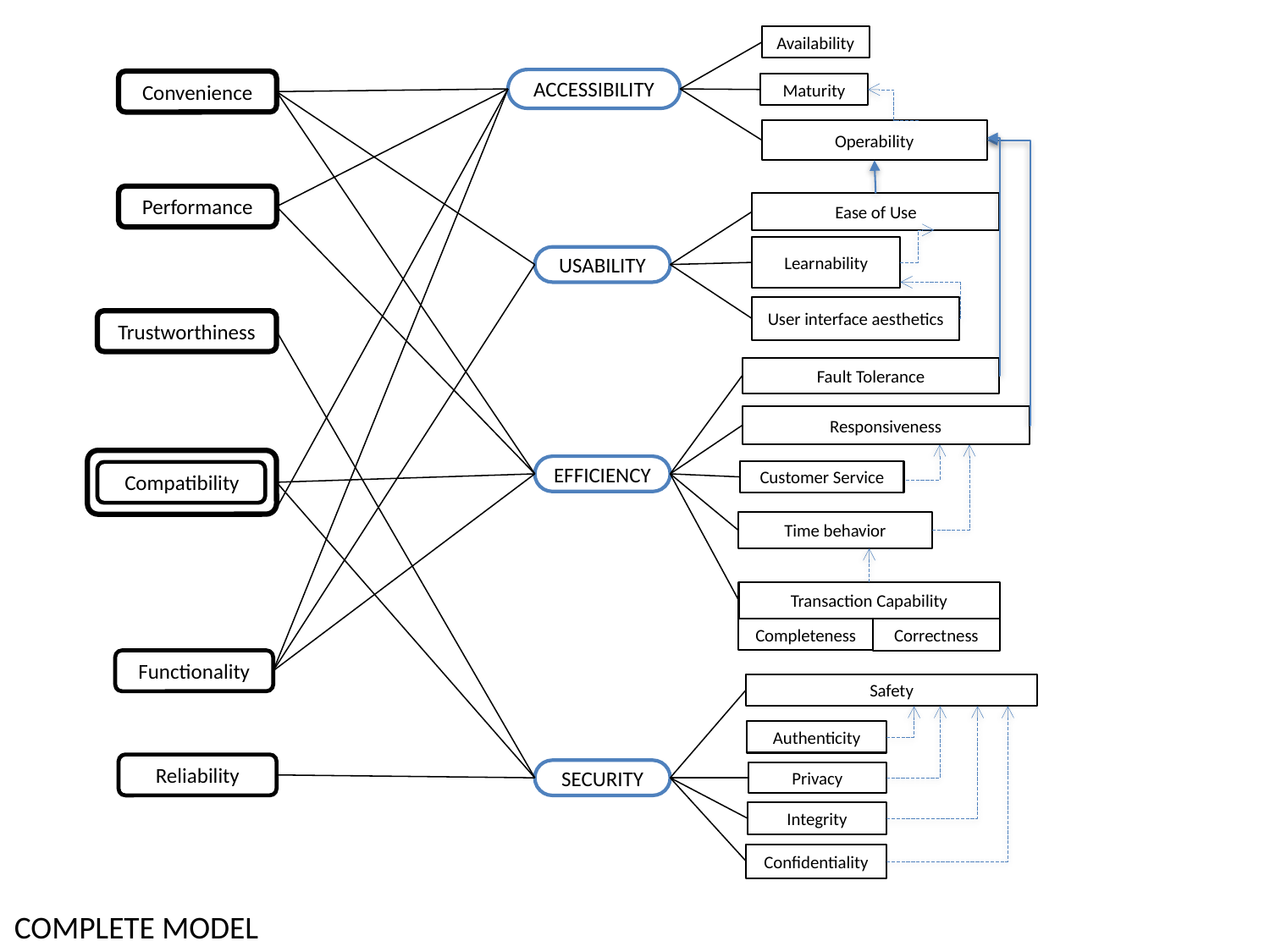

Availability
ACCESSIBILITY
Convenience
Maturity
Operability
Performance
Ease of Use
Learnability
USABILITY
User interface aesthetics
Trustworthiness
Fault Tolerance
Responsiveness
Compatibility
EFFICIENCY
Customer Service

Time behavior
Transaction Capability
Completeness
Correctness
Functionality
Safety
Authenticity
Reliability
SECURITY
Privacy
Integrity
Confidentiality
COMPLETE MODEL